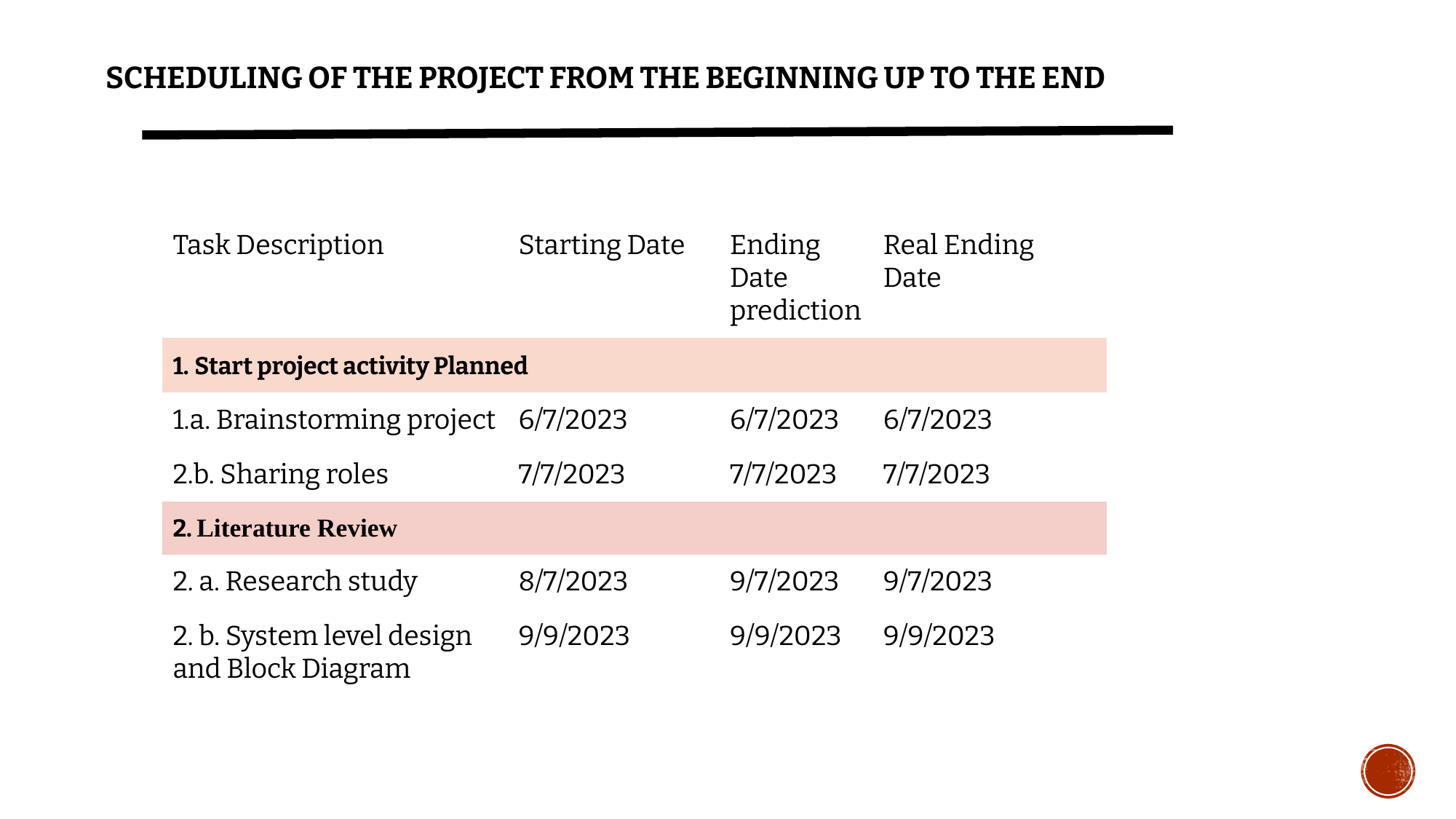

SCHEDULING OF THE PROJECT FROM THE BEGINNING UP TO THE END
| Task Description | Starting Date | Ending Date prediction | Real Ending Date |
| --- | --- | --- | --- |
| 1. Start project activity Planned |  |  |  |
| 1.a. Brainstorming project | 6/7/2023 | 6/7/2023 | 6/7/2023 |
| 2.b. Sharing roles | 7/7/2023 | 7/7/2023 | 7/7/2023 |
| 2. Literature Review |  |  |  |
| 2. a. Research study | 8/7/2023 | 9/7/2023 | 9/7/2023 |
| 2. b. System level design and Block Diagram | 9/9/2023 | 9/9/2023 | 9/9/2023 |